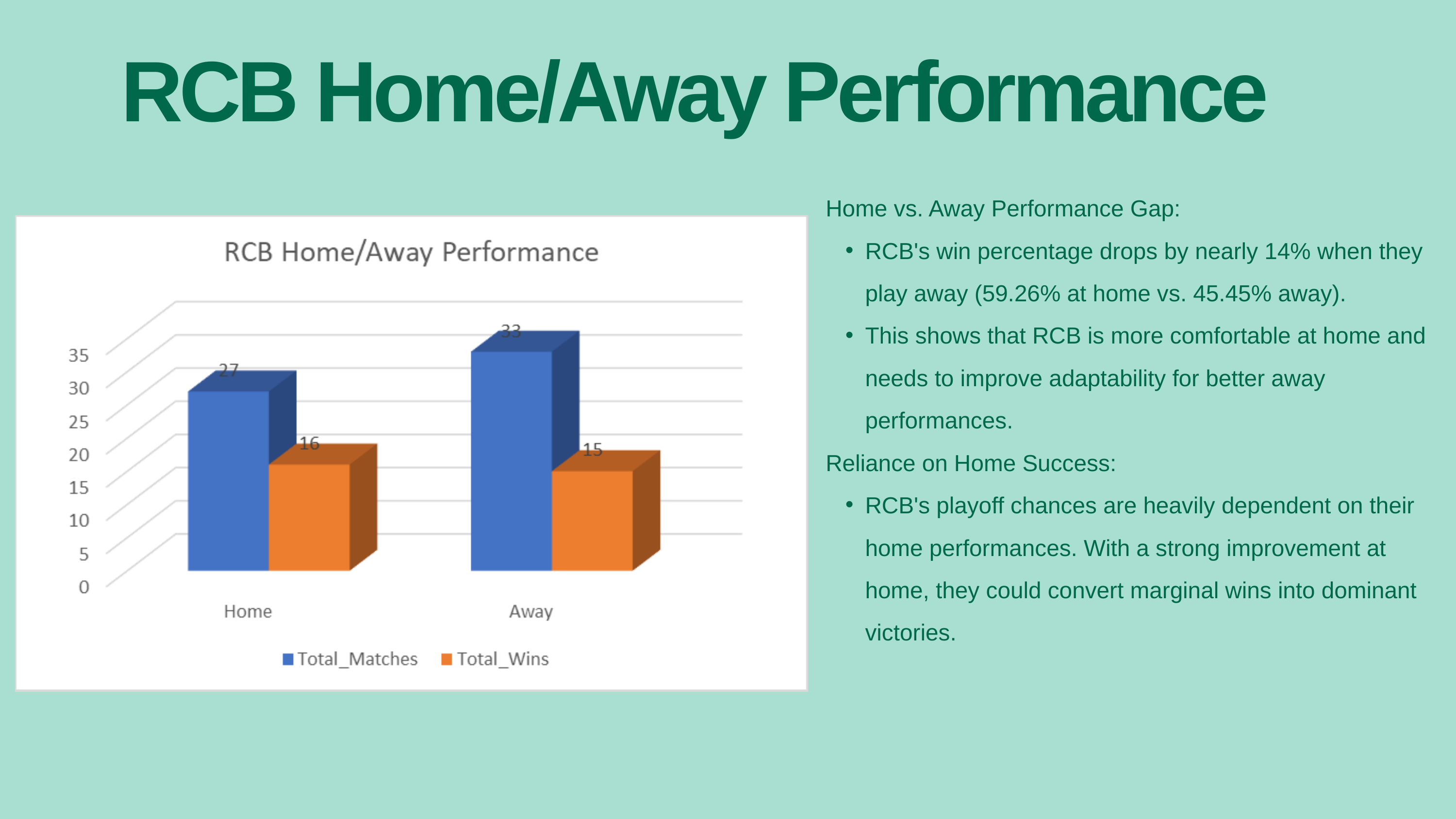

RCB Home/Away Performance
Home vs. Away Performance Gap:
RCB's win percentage drops by nearly 14% when they play away (59.26% at home vs. 45.45% away).
This shows that RCB is more comfortable at home and needs to improve adaptability for better away performances.
Reliance on Home Success:
RCB's playoff chances are heavily dependent on their home performances. With a strong improvement at home, they could convert marginal wins into dominant victories.